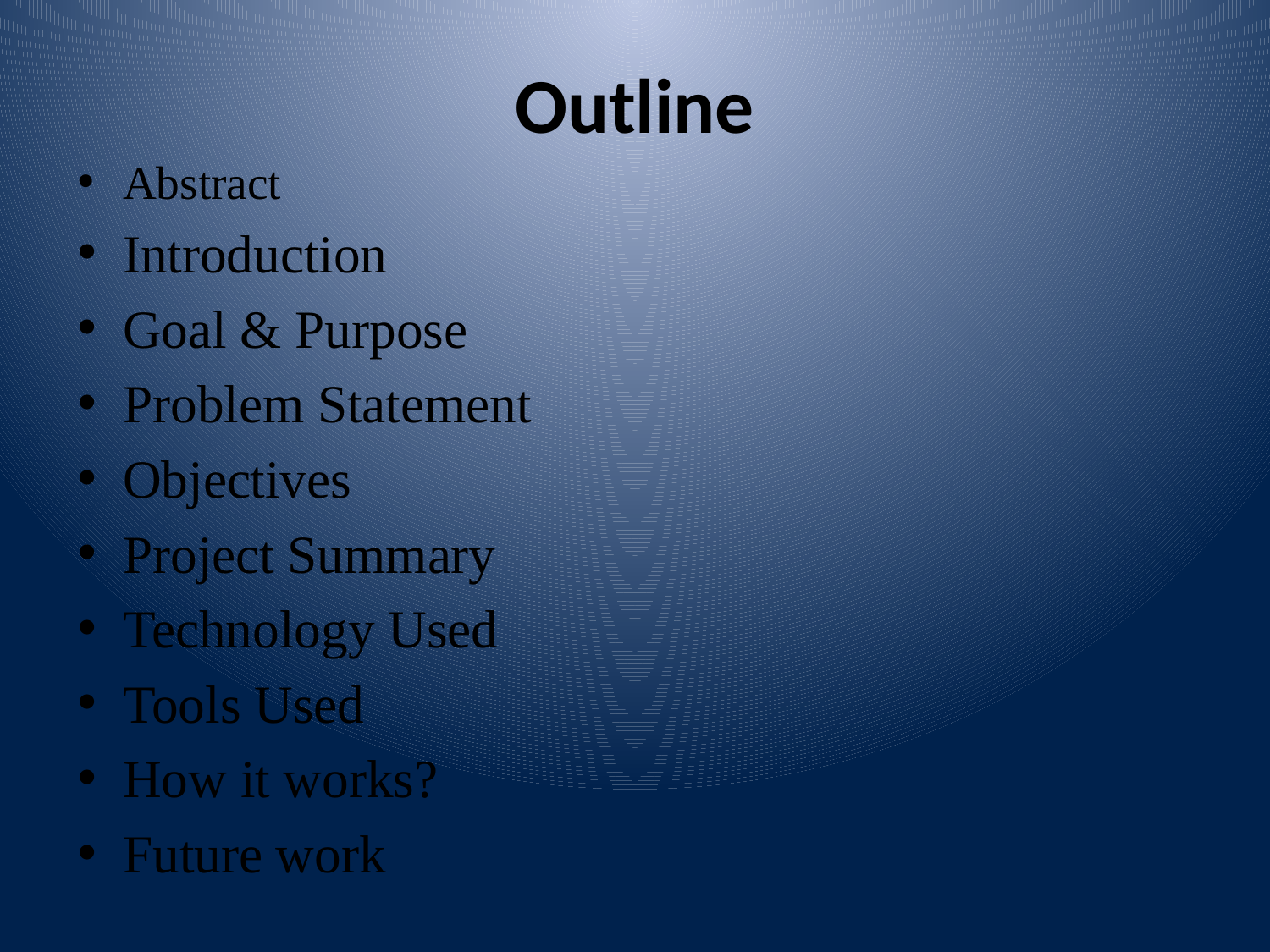

# Outline
Abstract
Introduction
Goal & Purpose
Problem Statement
Objectives
Project Summary
Technology Used
Tools Used
How it works?
Future work